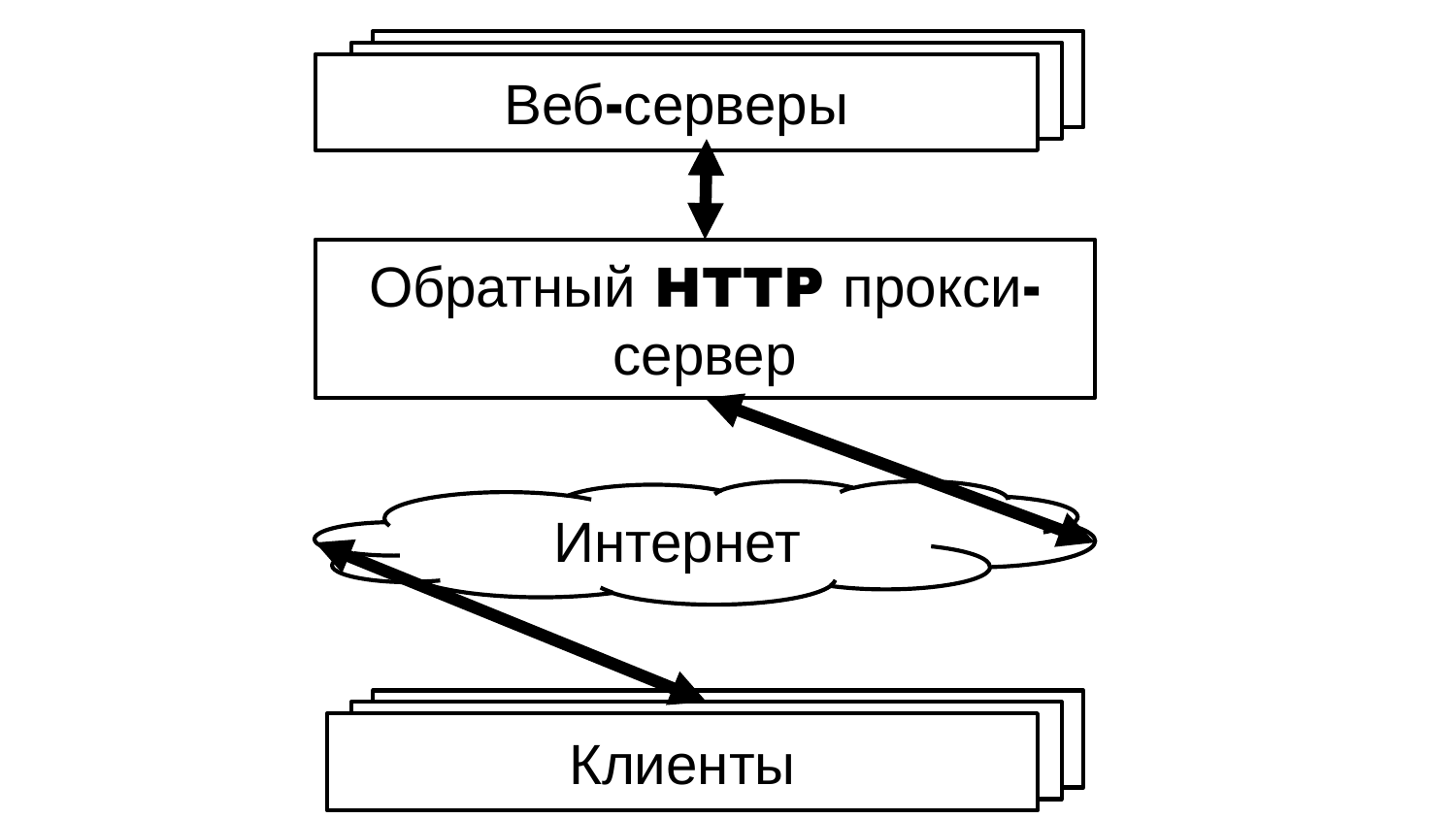

Веб-серверы
Веб-серверы
Веб-серверы
Обратный HTTP прокси-сервер
Интернет
Клиенты
Клиенты
Клиенты